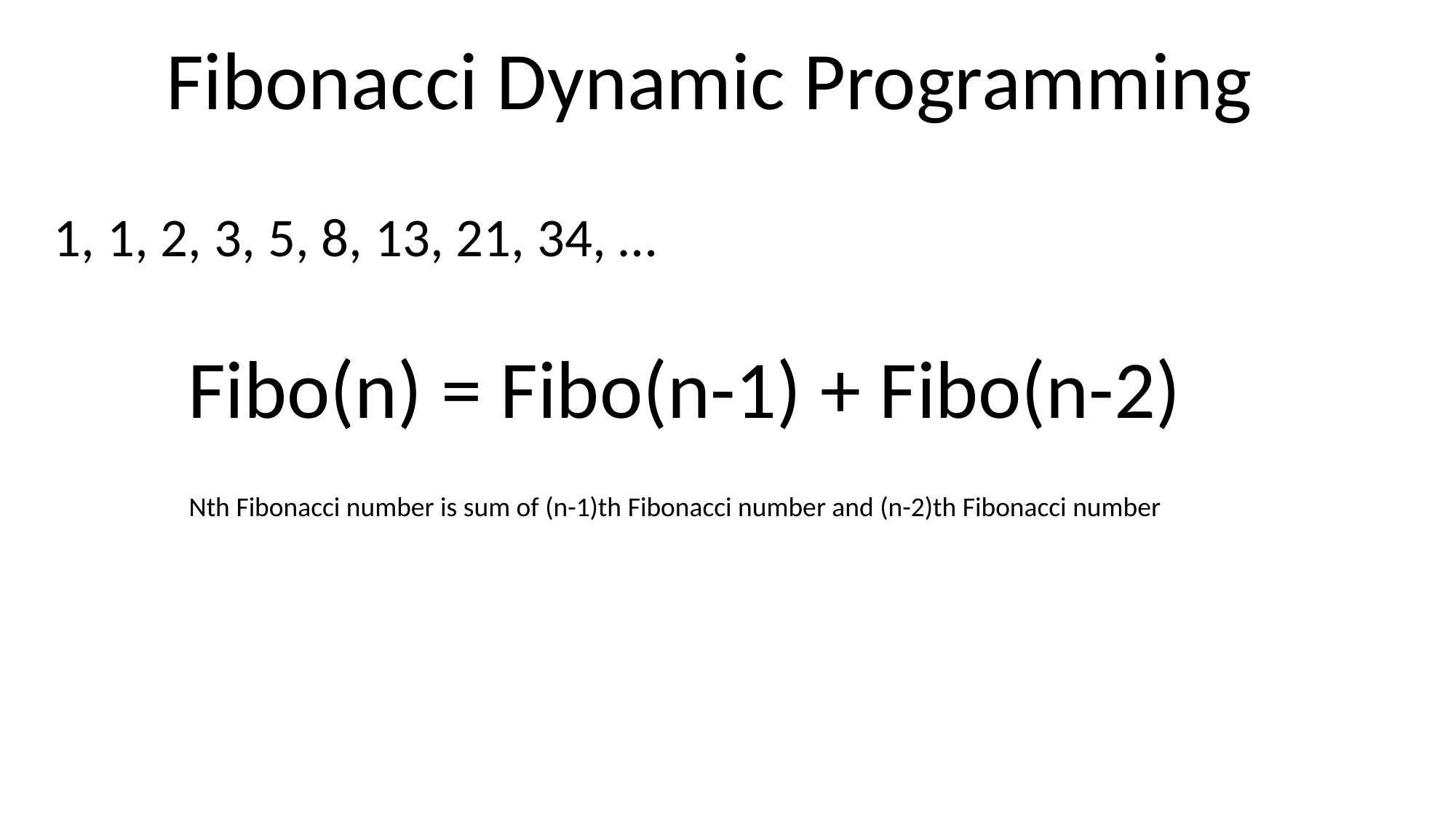

Fibonacci Dynamic Programming
1, 1, 2, 3, 5, 8, 13, 21, 34, …
Fibo(n) = Fibo(n-1) + Fibo(n-2)
Nth Fibonacci number is sum of (n-1)th Fibonacci number and (n-2)th Fibonacci number